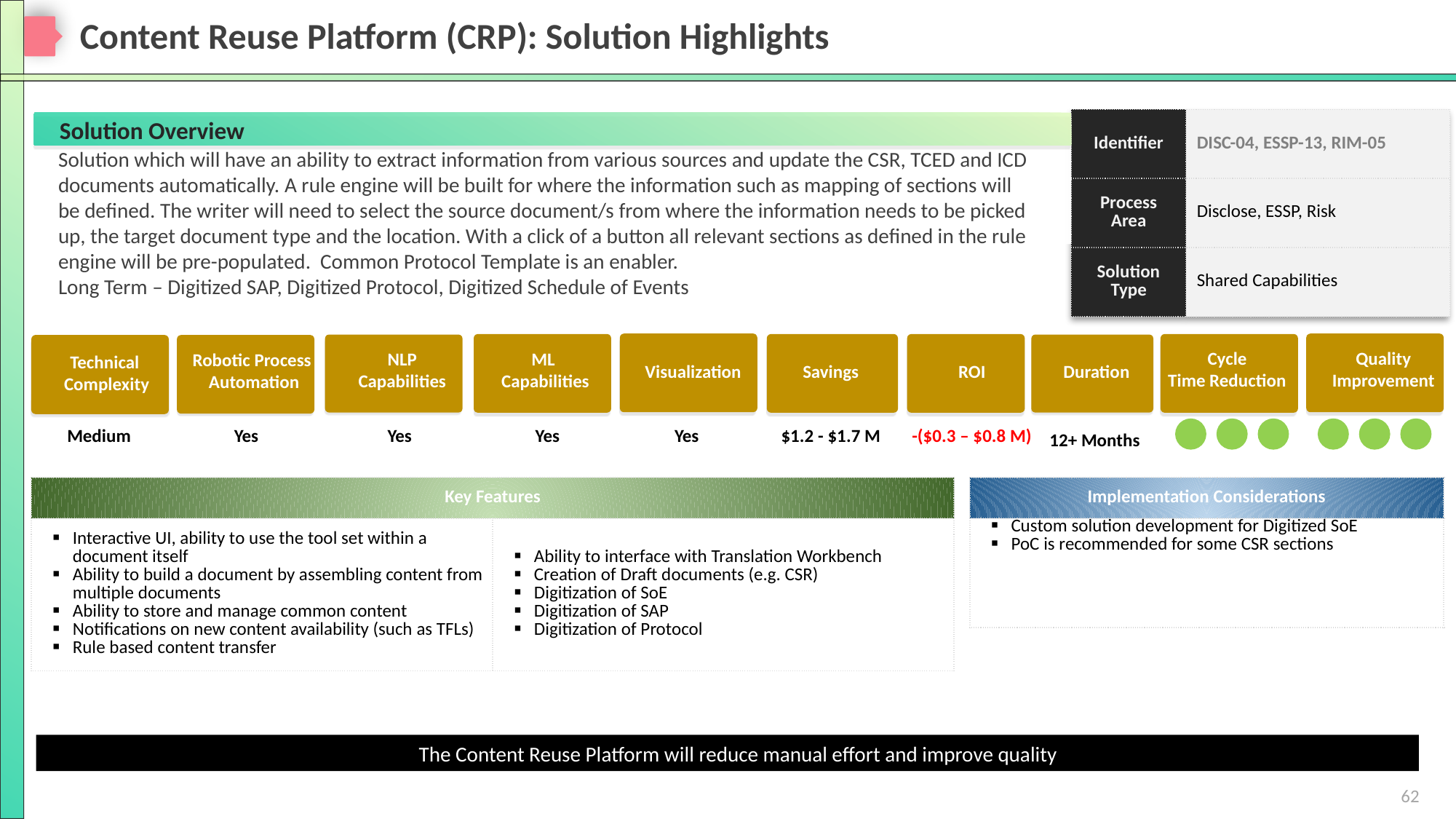

# Content Reuse Platform (CRP): Solution Highlights
Solution Overview
| Identifier | DISC-04, ESSP-13, RIM-05 |
| --- | --- |
| Process Area | Disclose, ESSP, Risk |
| Solution Type | Shared Capabilities |

Solution which will have an ability to extract information from various sources and update the CSR, TCED and ICD documents automatically. A rule engine will be built for where the information such as mapping of sections will be defined. The writer will need to select the source document/s from where the information needs to be picked up, the target document type and the location. With a click of a button all relevant sections as defined in the rule engine will be pre-populated.  Common Protocol Template is an enabler.
Long Term – Digitized SAP, Digitized Protocol, Digitized Schedule of Events

Duration
12+ Months

Cycle
Time Reduction
Quality
Improvement
ML
Capabilities
NLP
Capabilities
Robotic Process
Automation
Technical
Complexity
Visualization
Savings
ROI
Medium
Yes
Yes
Yes
Yes
$1.2 - $1.7 M
-($0.3 – $0.8 M)

| Key Features |  |
| --- | --- |
| Interactive UI, ability to use the tool set within a document itself Ability to build a document by assembling content from multiple documents Ability to store and manage common content Notifications on new content availability (such as TFLs) Rule based content transfer | Ability to interface with Translation Workbench Creation of Draft documents (e.g. CSR) Digitization of SoE Digitization of SAP Digitization of Protocol |
| Implementation Considerations |
| --- |
| Custom solution development for Digitized SoE PoC is recommended for some CSR sections |
The Content Reuse Platform will reduce manual effort and improve quality
62